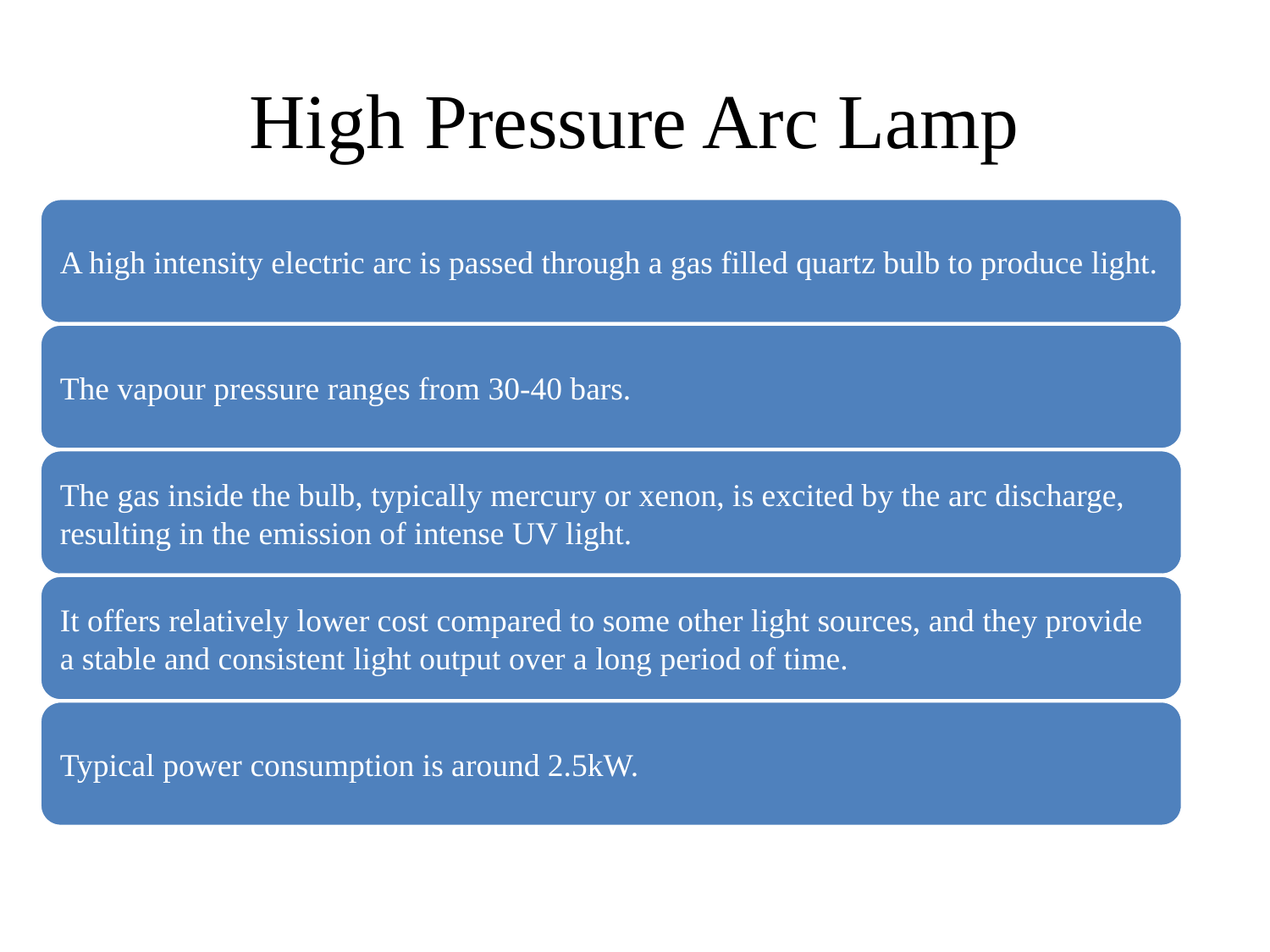

# High Pressure Arc Lamp
A high intensity electric arc is passed through a gas filled quartz bulb to produce light.
The vapour pressure ranges from 30-40 bars.
The gas inside the bulb, typically mercury or xenon, is excited by the arc discharge, resulting in the emission of intense UV light.
Typical power consumption is around 2.5kW.
It offers relatively lower cost compared to some other light sources, and they provide a stable and consistent light output over a long period of time.